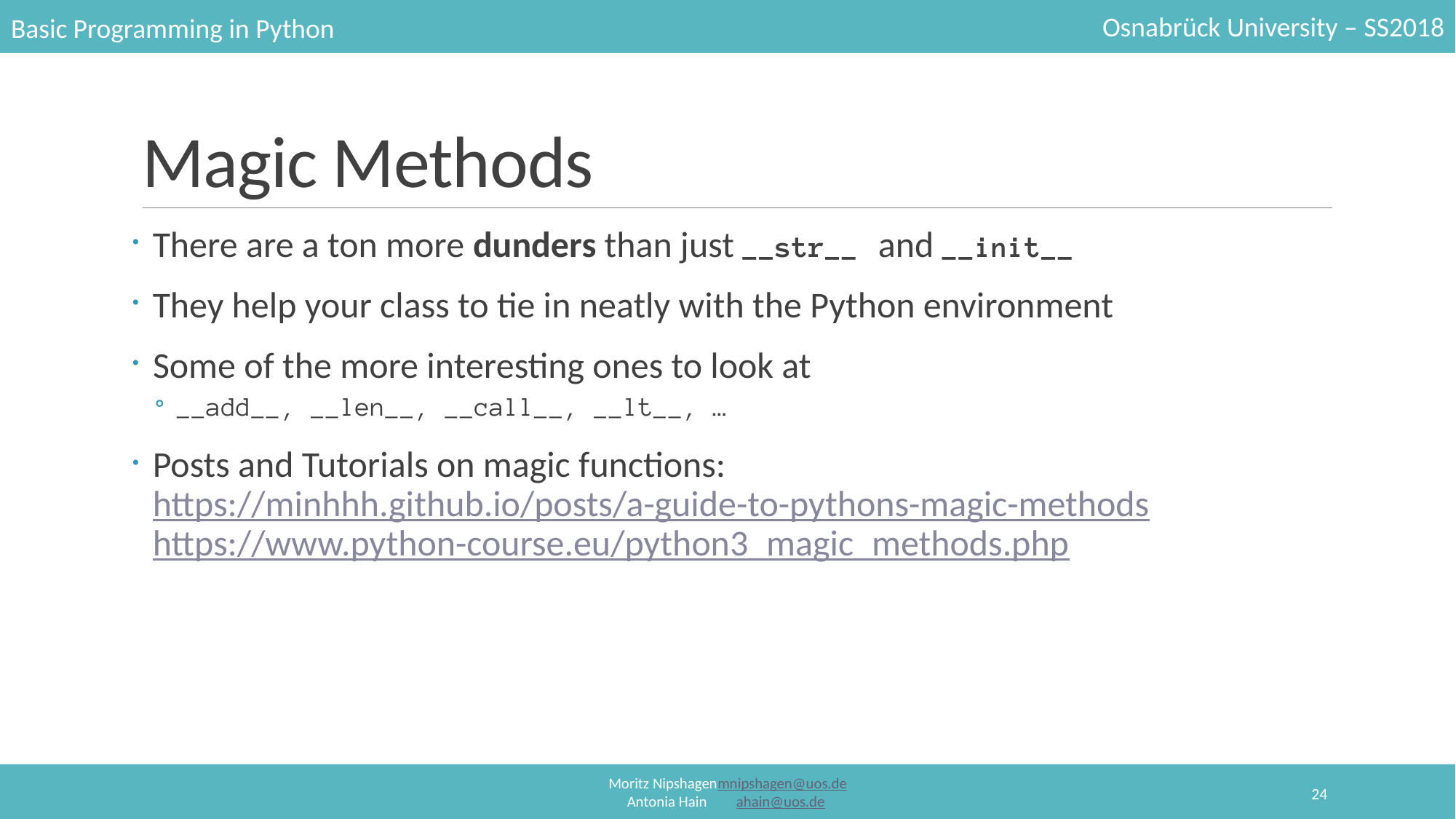

# Magic Methods
There are a ton more dunders than just __str__ and __init__
They help your class to tie in neatly with the Python environment
Some of the more interesting ones to look at
__add__, __len__, __call__, __lt__, …
Posts and Tutorials on magic functions:
https://minhhh.github.io/posts/a-guide-to-pythons-magic-methods
https://www.python-course.eu/python3_magic_methods.php
24